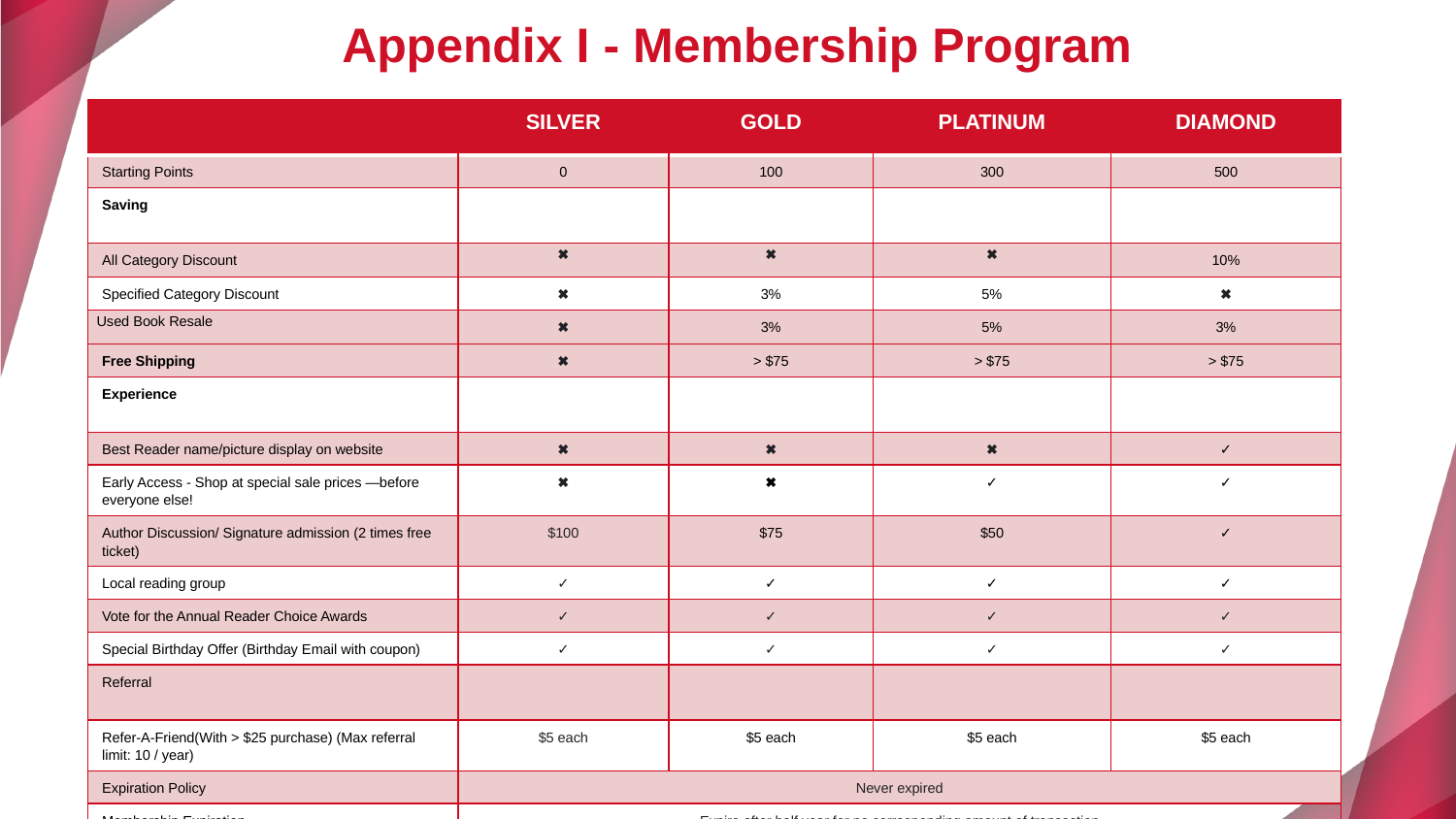

Appendix I - Membership Program
|  | SILVER | GOLD | PLATINUM | DIAMOND |
| --- | --- | --- | --- | --- |
| Starting Points | 0 | 100 | 300 | 500 |
| Saving |  |  |  |  |
| All Category Discount | ✖ | ✖ | ✖ | 10% |
| Specified Category Discount | ✖ | 3% | 5% | ✖ |
| Used Book Resale | ✖ | 3% | 5% | 3% |
| Free Shipping | ✖ | > $75 | > $75 | > $75 |
| Experience |  |  |  |  |
| Best Reader name/picture display on website | ✖ | ✖ | ✖ | ✓ |
| Early Access - Shop at special sale prices —before everyone else! | ✖ | ✖ | ✓ | ✓ |
| Author Discussion/ Signature admission (2 times free ticket) | $100 | $75 | $50 | ✓ |
| Local reading group | ✓ | ✓ | ✓ | ✓ |
| Vote for the Annual Reader Choice Awards | ✓ | ✓ | ✓ | ✓ |
| Special Birthday Offer (Birthday Email with coupon) | ✓ | ✓ | ✓ | ✓ |
| Referral |  |  |  |  |
| Refer-A-Friend(With > $25 purchase) (Max referral limit: 10 / year) | $5 each | $5 each | $5 each | $5 each |
| Expiration Policy | Never expired |  |  |  |
| Membership Expiration | Expire after half year for no corresponding amount of transaction |  |  |  |